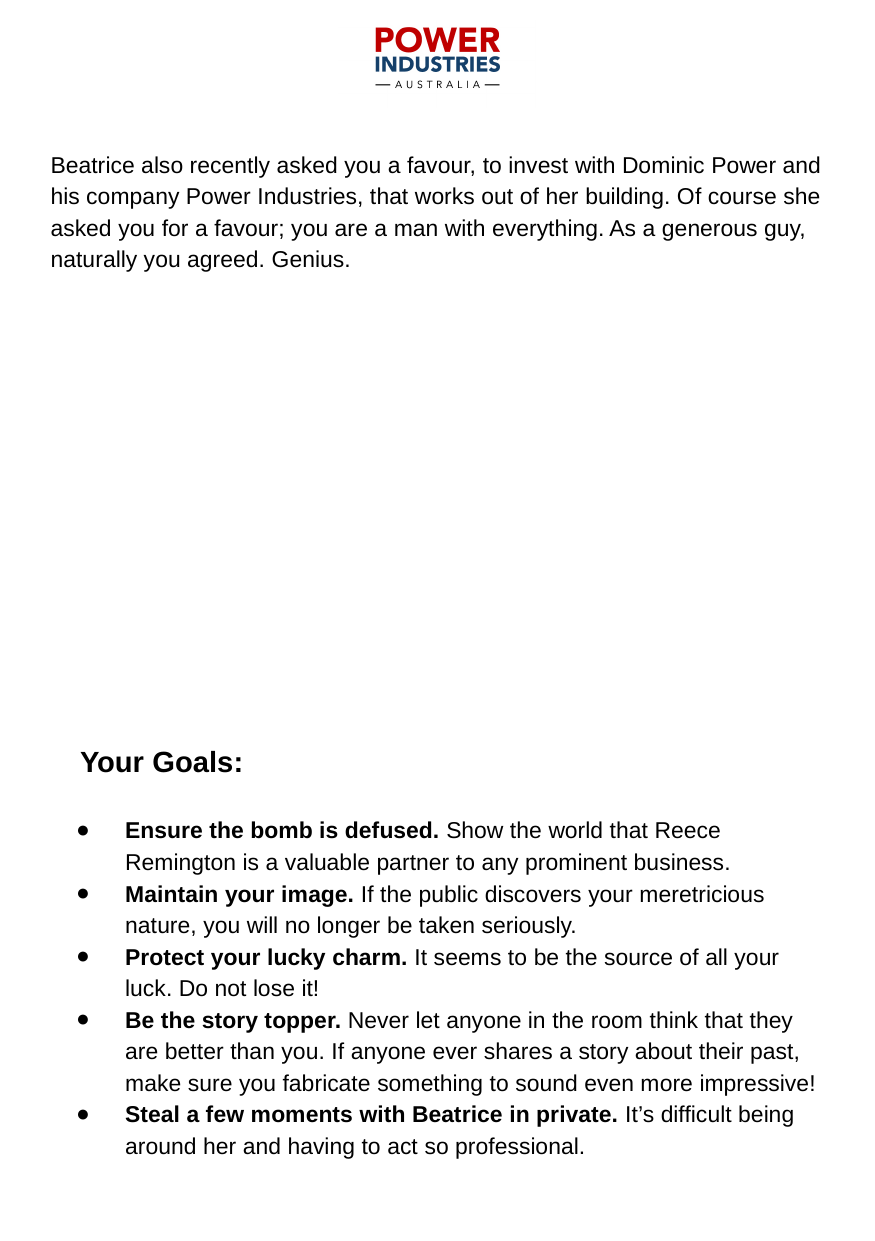

Beatrice also recently asked you a favour, to invest with Dominic Power and his company Power Industries, that works out of her building. Of course she asked you for a favour; you are a man with everything. As a generous guy, naturally you agreed. Genius.

Your Goals:
Ensure the bomb is defused. Show the world that Reece Remington is a valuable partner to any prominent business.
Maintain your image. If the public discovers your meretricious nature, you will no longer be taken seriously.
Protect your lucky charm. It seems to be the source of all your luck. Do not lose it!
Be the story topper. Never let anyone in the room think that they are better than you. If anyone ever shares a story about their past, make sure you fabricate something to sound even more impressive!
Steal a few moments with Beatrice in private. It’s difficult being around her and having to act so professional.